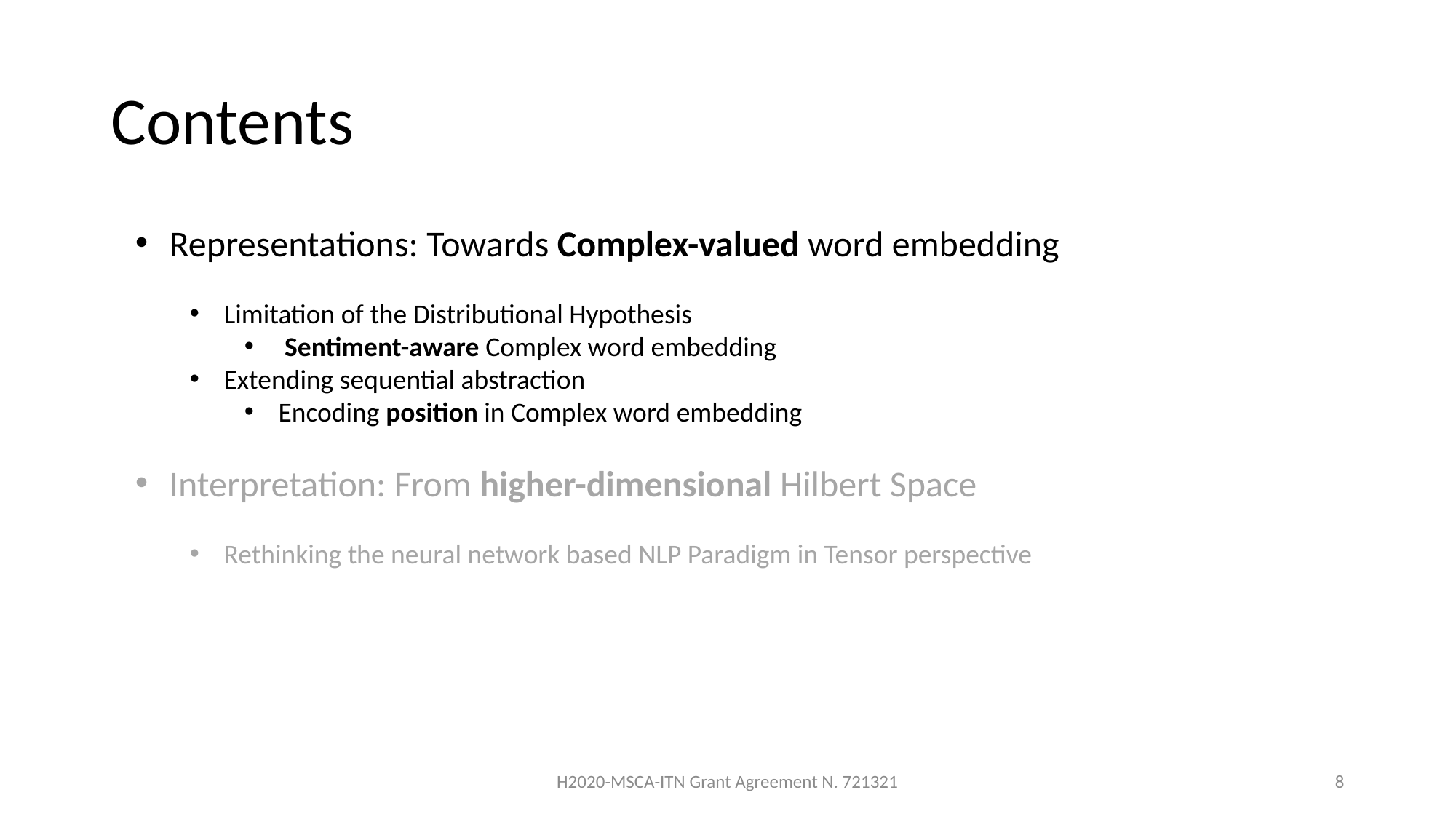

# Contents
Representations: Towards Complex-valued word embedding

Limitation of the Distributional Hypothesis
 Sentiment-aware Complex word embedding
Extending sequential abstraction
Encoding position in Complex word embedding

Interpretation: From higher-dimensional Hilbert Space

Rethinking the neural network based NLP Paradigm in Tensor perspective

H2020-MSCA-ITN Grant Agreement N. 721321
8